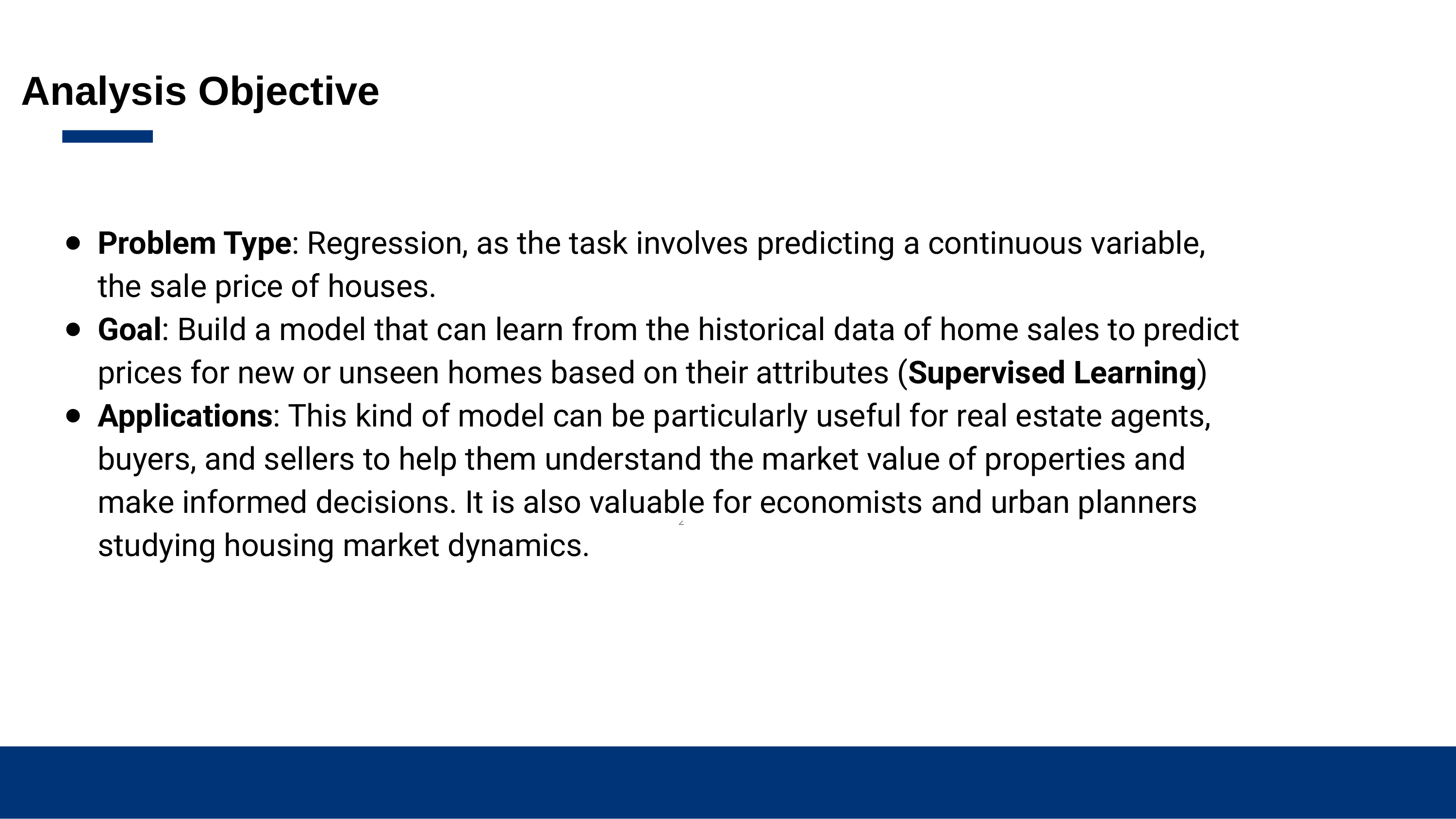

Analysis Objective

Problem Type: Regression, as the task involves predicting a continuous variable, the sale price of houses.
Goal: Build a model that can learn from the historical data of home sales to predict prices for new or unseen homes based on their attributes (Supervised Learning)
Applications: This kind of model can be particularly useful for real estate agents, buyers, and sellers to help them understand the market value of properties and make informed decisions. It is also valuable for economists and urban planners studying housing market dynamics.
2